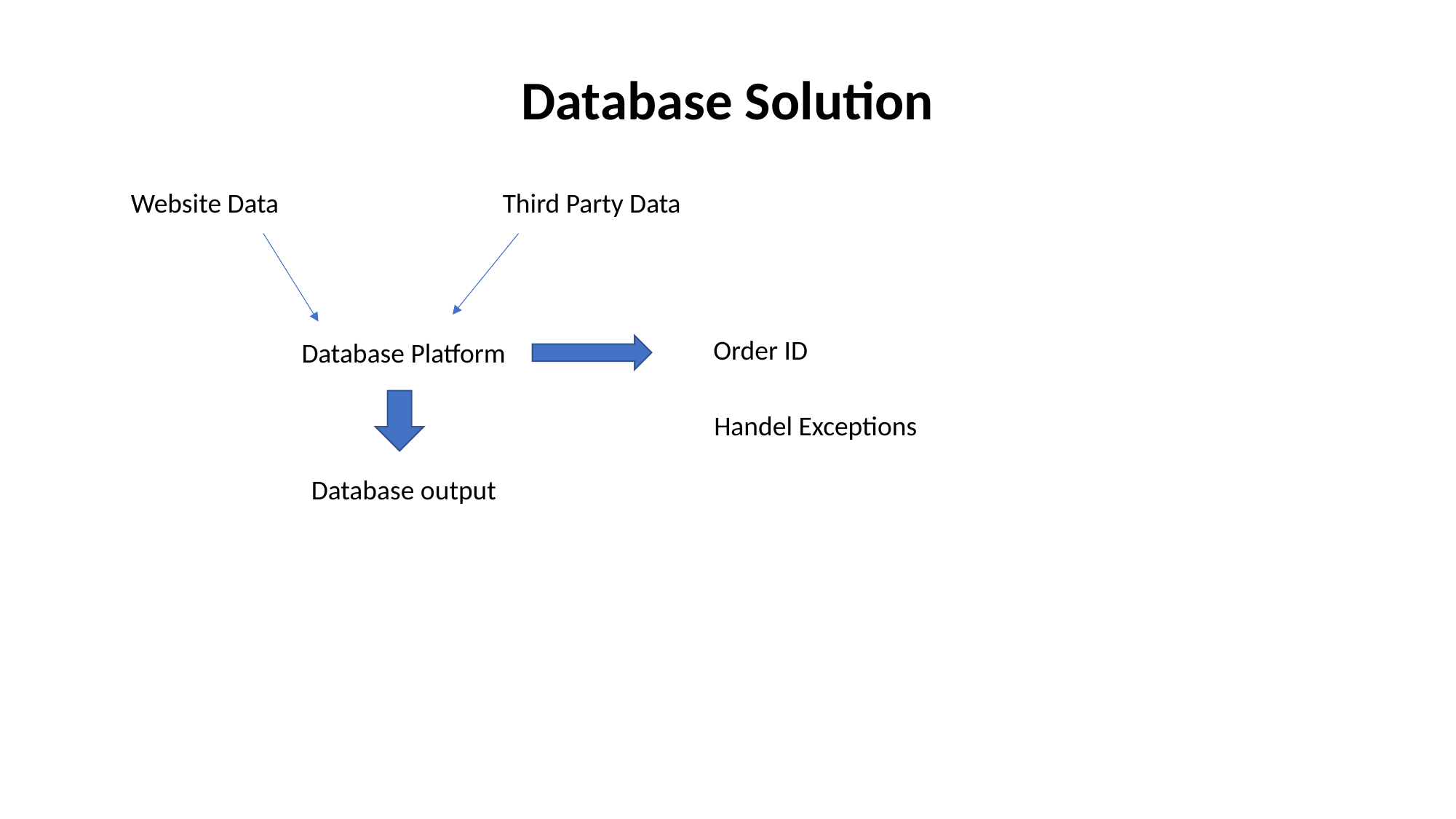

Database Solution
Website Data
Third Party Data
Order ID
Database Platform

Handel Exceptions
Database output